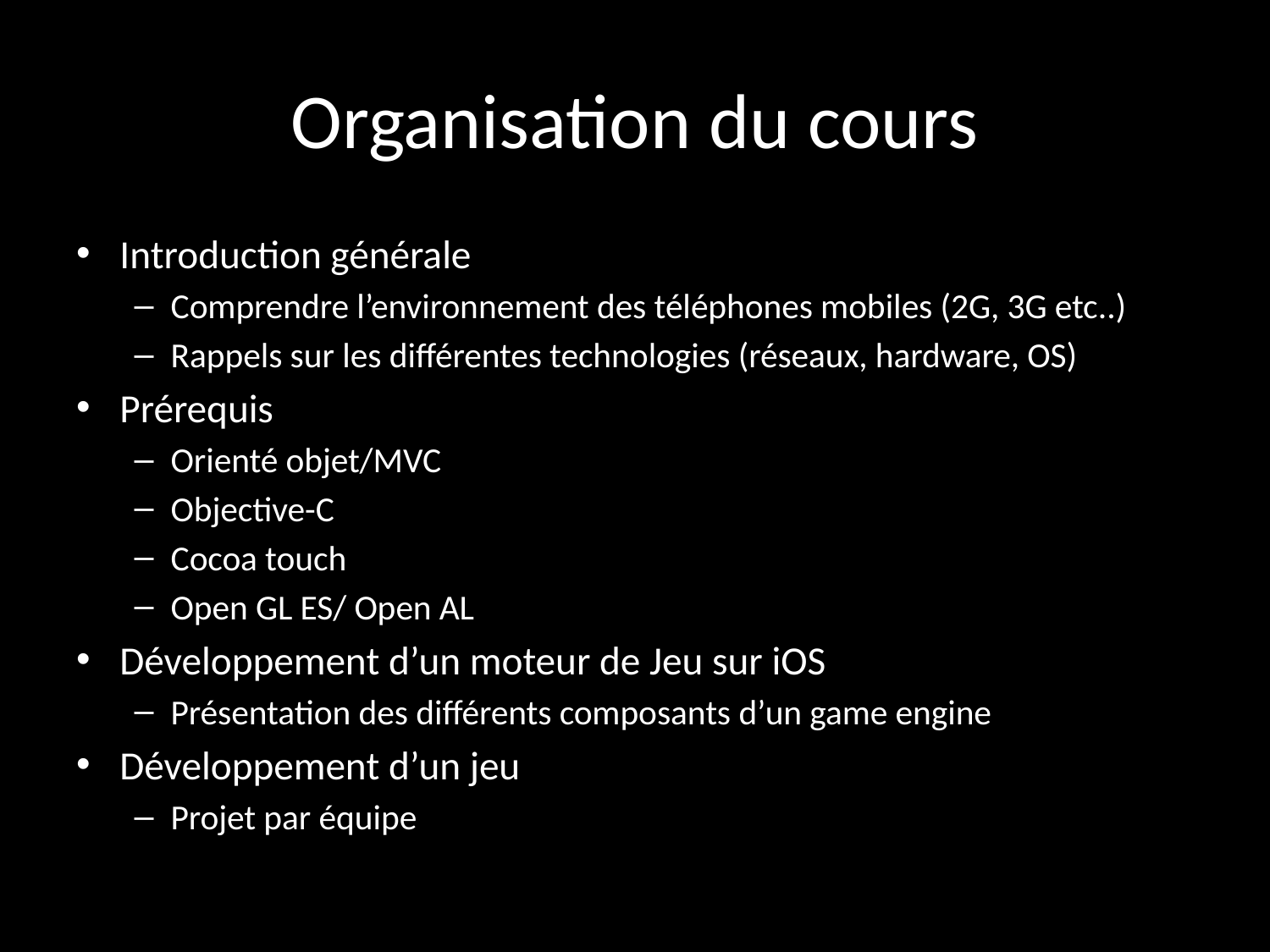

# Organisation du cours
Introduction générale
Comprendre l’environnement des téléphones mobiles (2G, 3G etc..)
Rappels sur les différentes technologies (réseaux, hardware, OS)
Prérequis
Orienté objet/MVC
Objective-C
Cocoa touch
Open GL ES/ Open AL
Développement d’un moteur de Jeu sur iOS
Présentation des différents composants d’un game engine
Développement d’un jeu
Projet par équipe